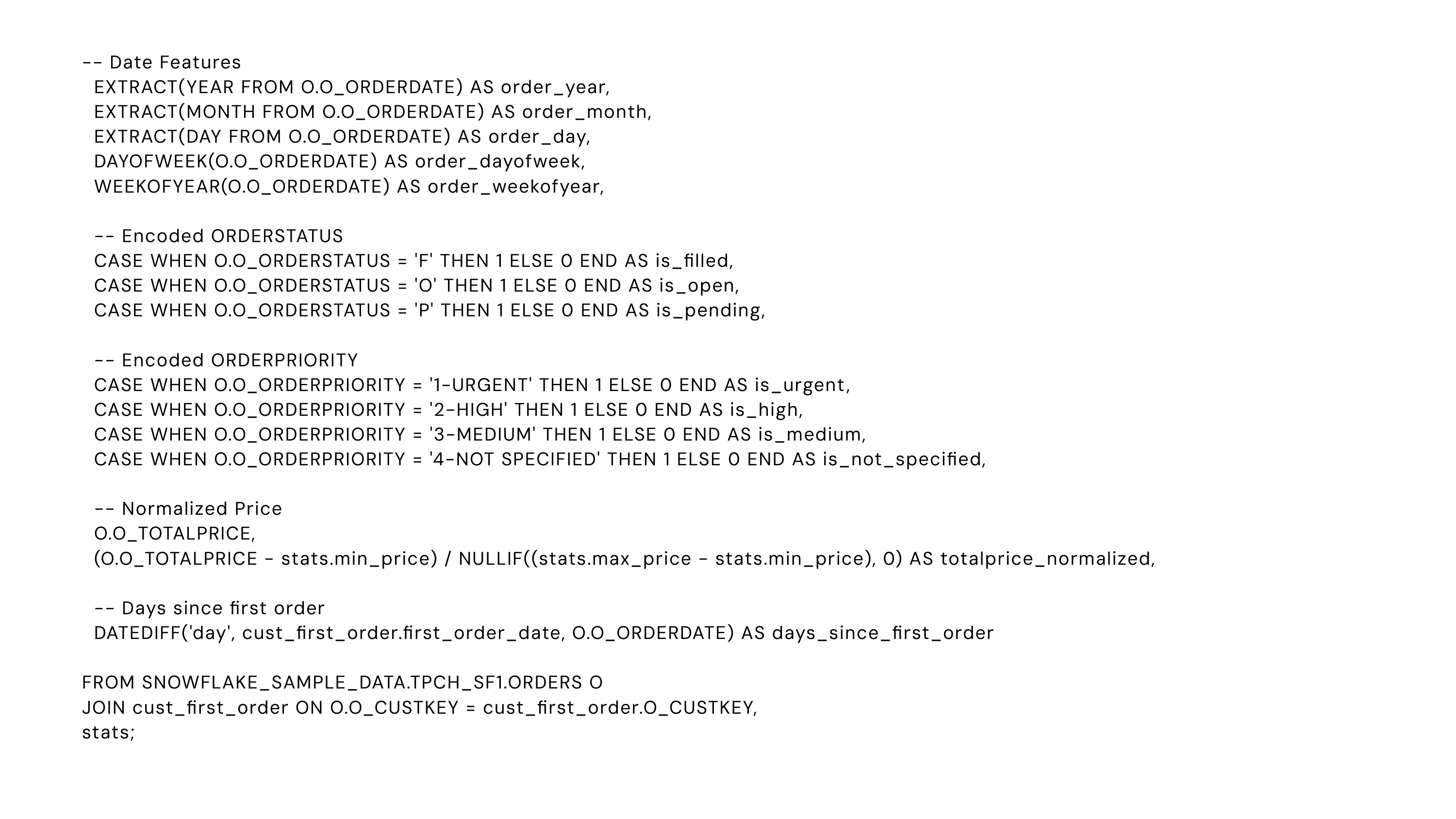

-- Date Features
  EXTRACT(YEAR FROM O.O_ORDERDATE) AS order_year,
  EXTRACT(MONTH FROM O.O_ORDERDATE) AS order_month,
  EXTRACT(DAY FROM O.O_ORDERDATE) AS order_day,
  DAYOFWEEK(O.O_ORDERDATE) AS order_dayofweek,
  WEEKOFYEAR(O.O_ORDERDATE) AS order_weekofyear,

  -- Encoded ORDERSTATUS
  CASE WHEN O.O_ORDERSTATUS = 'F' THEN 1 ELSE 0 END AS is_filled,
  CASE WHEN O.O_ORDERSTATUS = 'O' THEN 1 ELSE 0 END AS is_open,
  CASE WHEN O.O_ORDERSTATUS = 'P' THEN 1 ELSE 0 END AS is_pending,

  -- Encoded ORDERPRIORITY
  CASE WHEN O.O_ORDERPRIORITY = '1-URGENT' THEN 1 ELSE 0 END AS is_urgent,
  CASE WHEN O.O_ORDERPRIORITY = '2-HIGH' THEN 1 ELSE 0 END AS is_high,
  CASE WHEN O.O_ORDERPRIORITY = '3-MEDIUM' THEN 1 ELSE 0 END AS is_medium,
  CASE WHEN O.O_ORDERPRIORITY = '4-NOT SPECIFIED' THEN 1 ELSE 0 END AS is_not_specified,

  -- Normalized Price
  O.O_TOTALPRICE,
  (O.O_TOTALPRICE - stats.min_price) / NULLIF((stats.max_price - stats.min_price), 0) AS totalprice_normalized,

  -- Days since first order
  DATEDIFF('day', cust_first_order.first_order_date, O.O_ORDERDATE) AS days_since_first_order

FROM SNOWFLAKE_SAMPLE_DATA.TPCH_SF1.ORDERS O
JOIN cust_first_order ON O.O_CUSTKEY = cust_first_order.O_CUSTKEY,
stats;